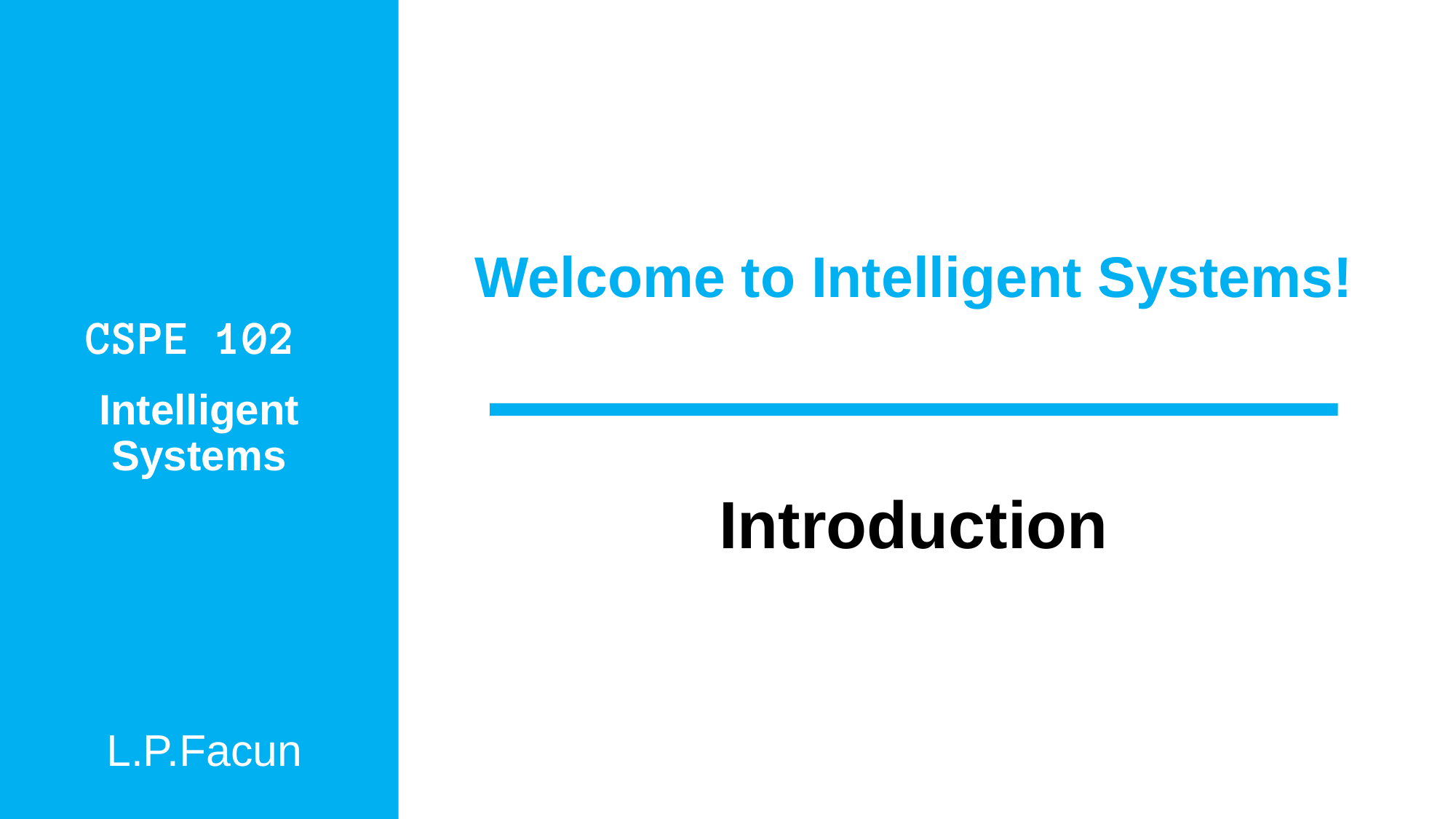

# Welcome to Intelligent Systems!
CSPE 102
Intelligent Systems

Introduction

L.P.Facun